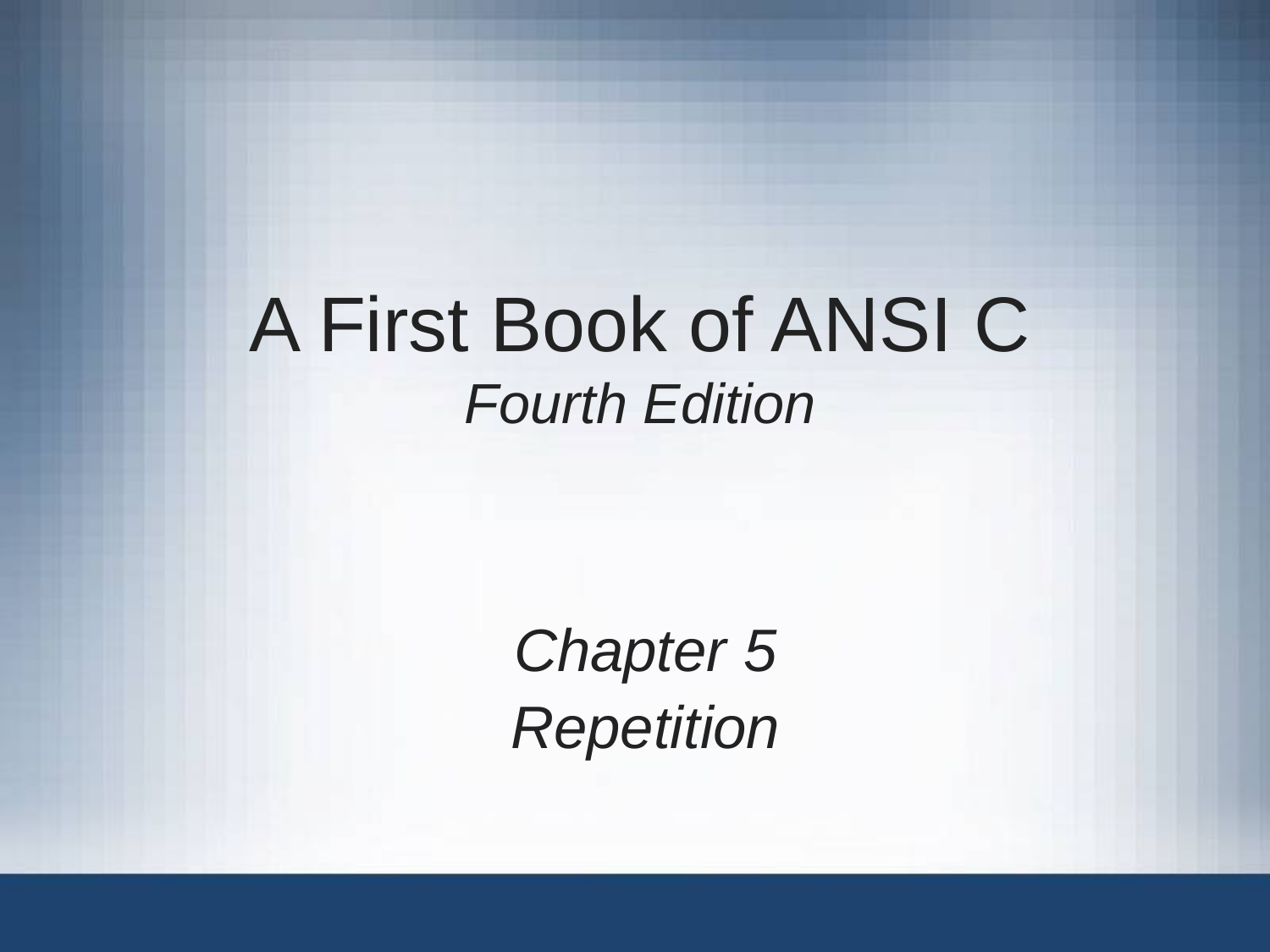

# A First Book of ANSI C Fourth Edition
Chapter 5
Repetition